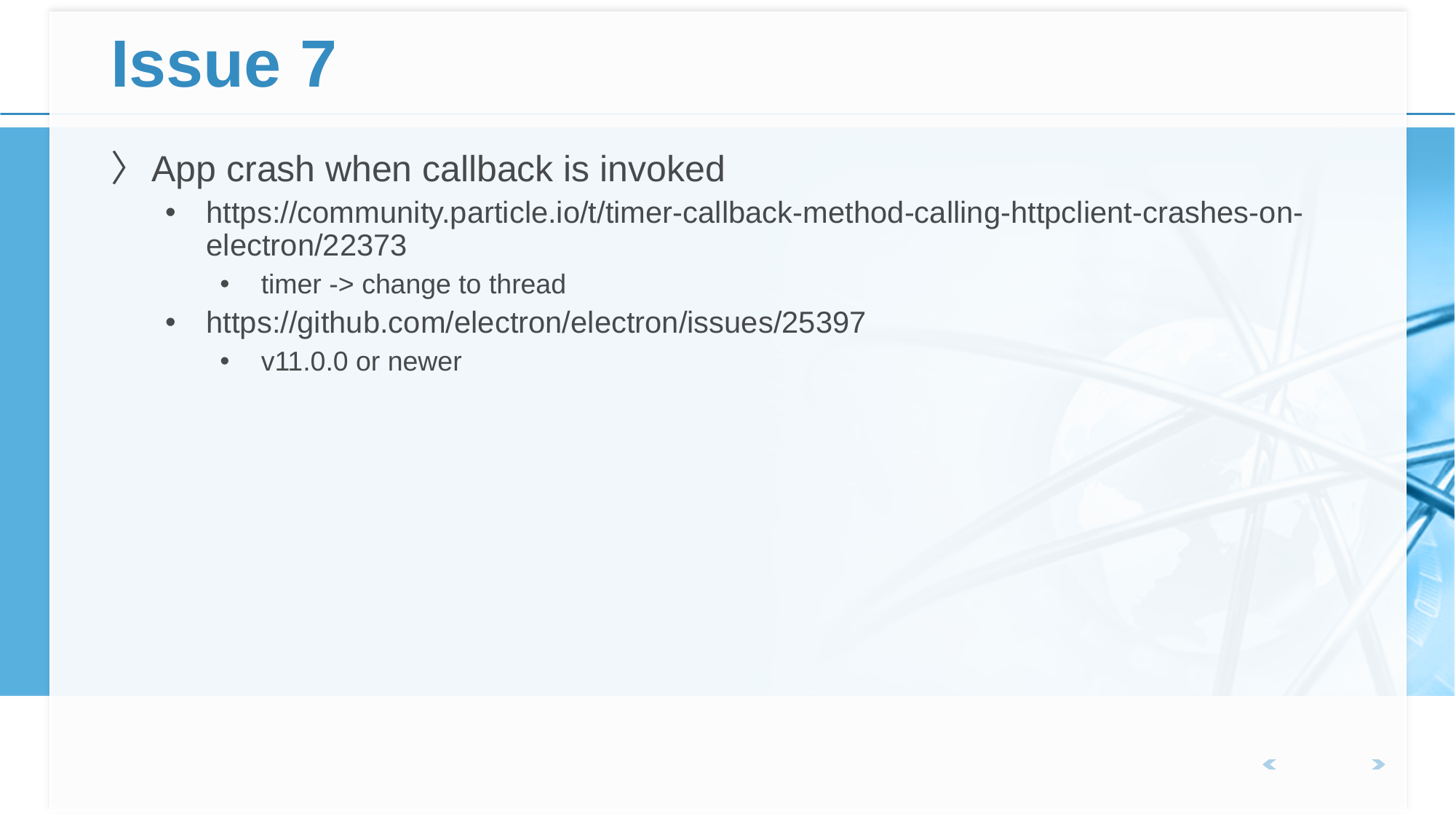

# Issue 7
App crash when callback is invoked
https://community.particle.io/t/timer-callback-method-calling-httpclient-crashes-on-electron/22373
timer -> change to thread
https://github.com/electron/electron/issues/25397
v11.0.0 or newer